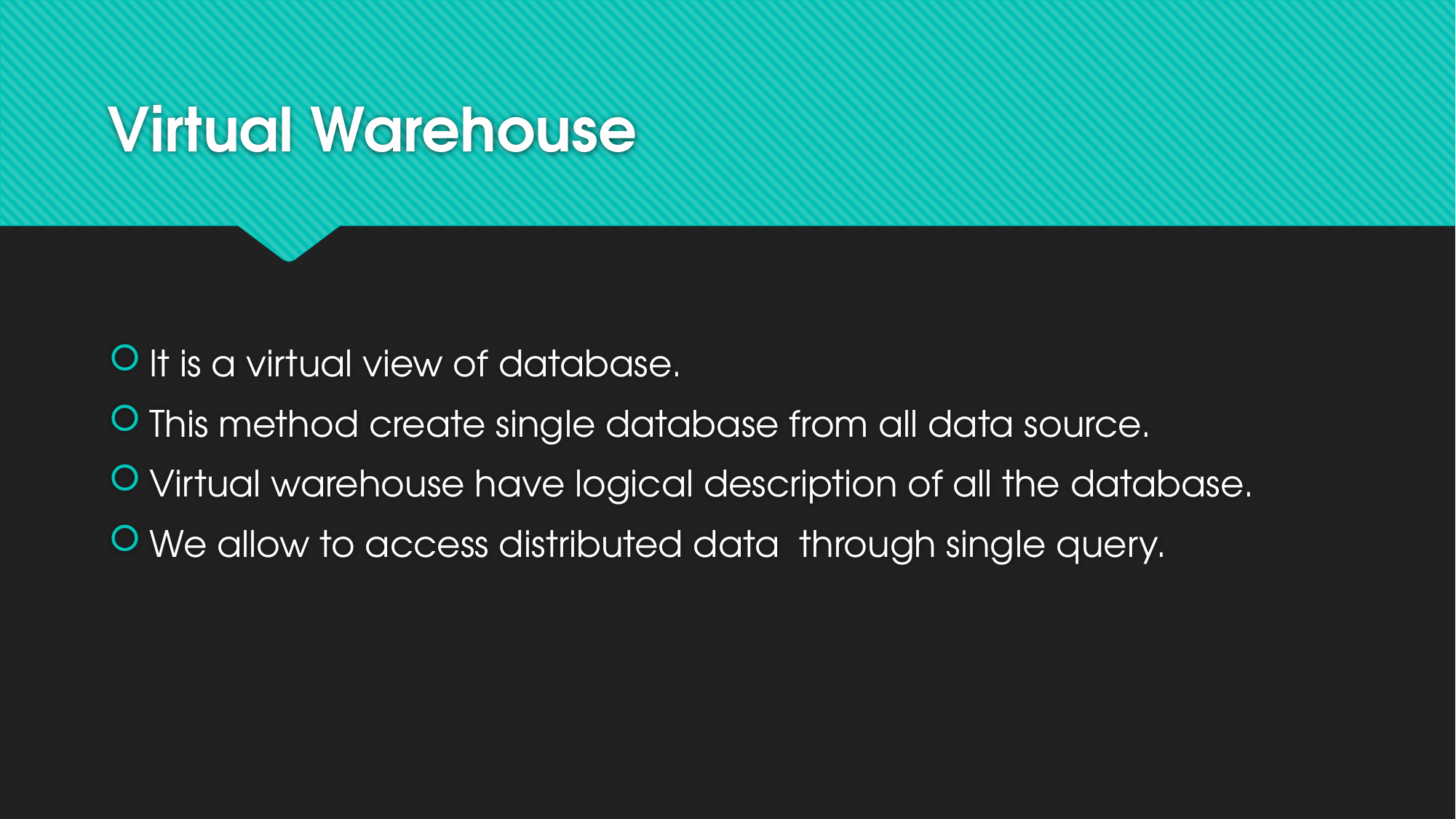

# Virtual Warehouse
It is a virtual view of database.
This method create single database from all data source.
Virtual warehouse have logical description of all the database.
We allow to access distributed data  through single query.